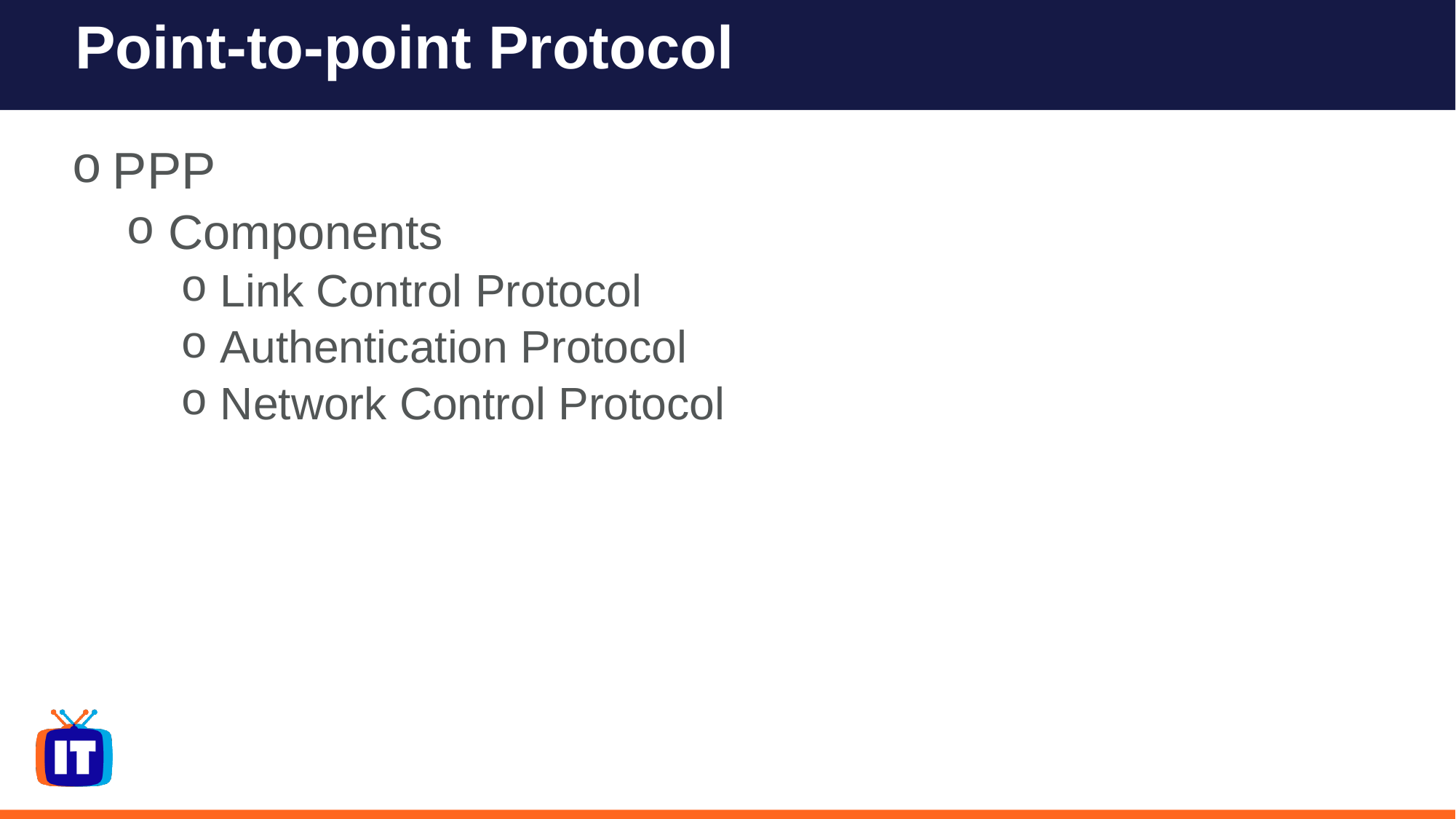

# Point-to-point Protocol
PPP
 Components
 Link Control Protocol
 Authentication Protocol
 Network Control Protocol